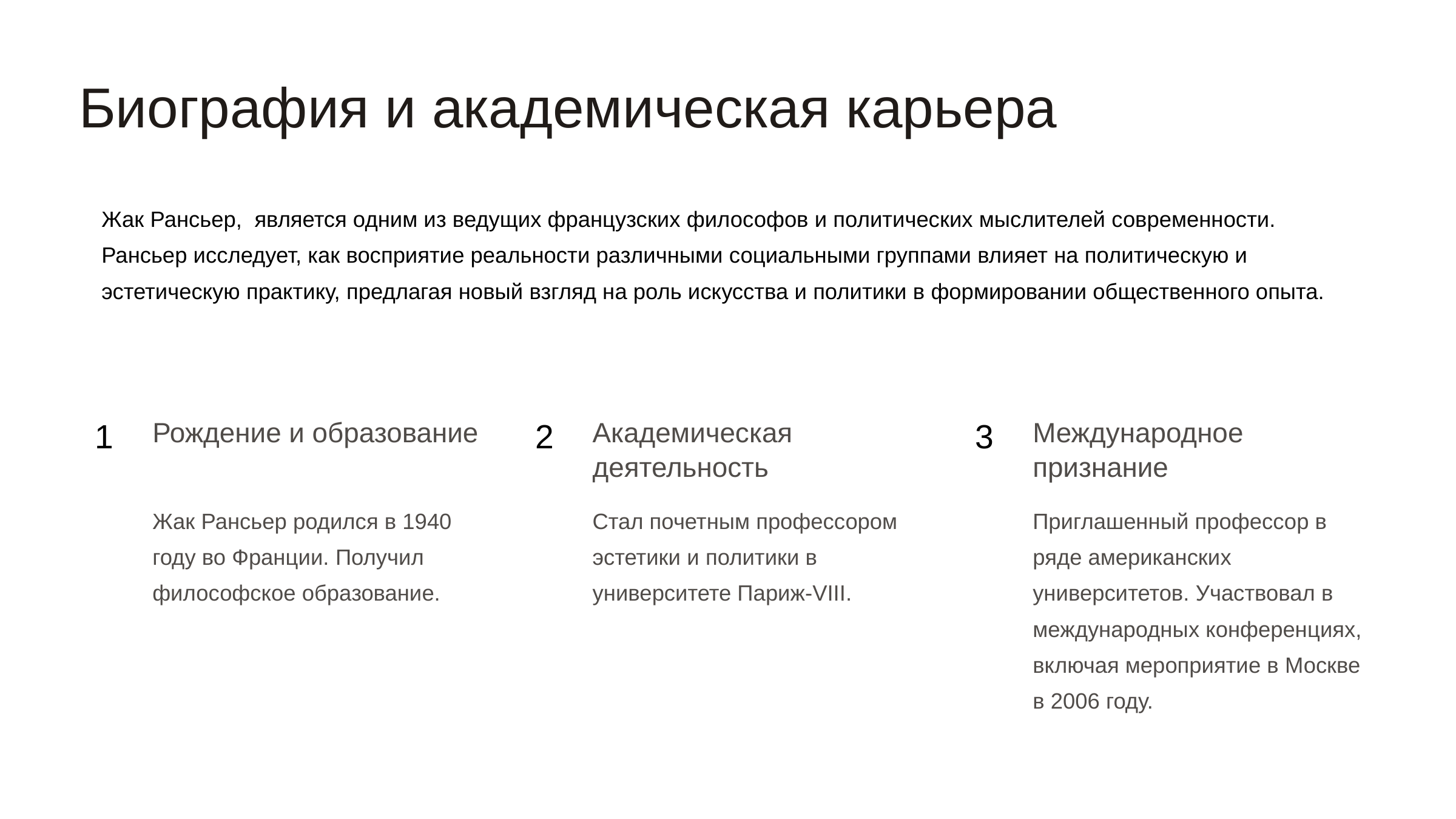

Биография и академическая карьера
Жак Рансьер,  является одним из ведущих французских философов и политических мыслителей современности. Рансьер исследует, как восприятие реальности различными социальными группами влияет на политическую и эстетическую практику, предлагая новый взгляд на роль искусства и политики в формировании общественного опыта.
Рождение и образование
Академическая деятельность
Международное признание
1
2
3
Жак Рансьер родился в 1940 году во Франции. Получил философское образование.
Стал почетным профессором эстетики и политики в университете Париж-VIII.
Приглашенный профессор в ряде американских университетов. Участвовал в международных конференциях, включая мероприятие в Москве в 2006 году.